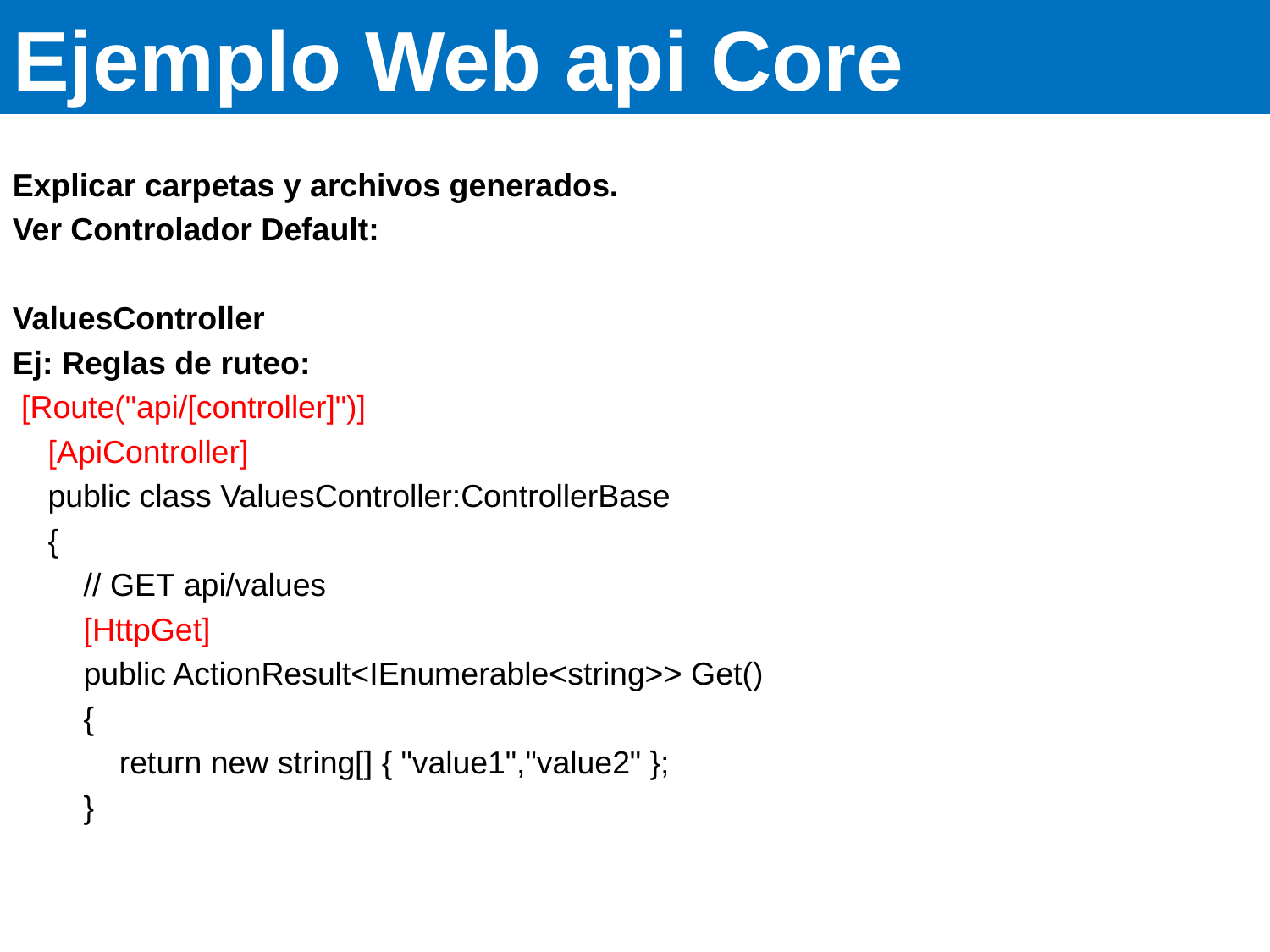

# Ejemplo Web api Core
Explicar carpetas y archivos generados.
Ver Controlador Default:

ValuesController
Ej: Reglas de ruteo:
 [Route("api/[controller]")]
    [ApiController]
    public class ValuesController:ControllerBase
    {
        // GET api/values
        [HttpGet]
        public ActionResult<IEnumerable<string>> Get()
        {
            return new string[] { "value1","value2" };
        }